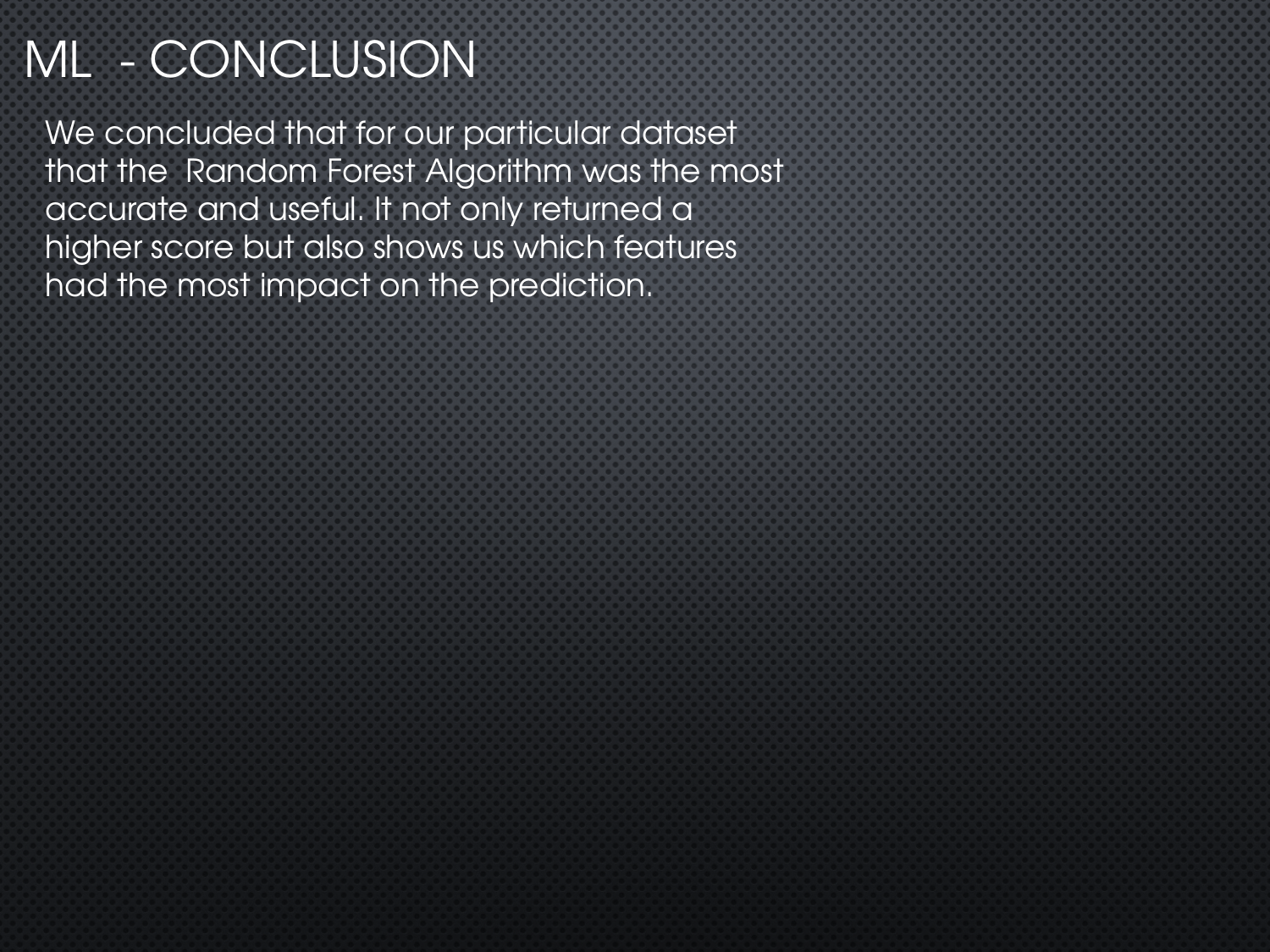

# ML  - Conclusion
We concluded that for our particular dataset that the  Random Forest Algorithm was the most accurate and useful. It not only returned a higher score but also shows us which features had the most impact on the prediction.